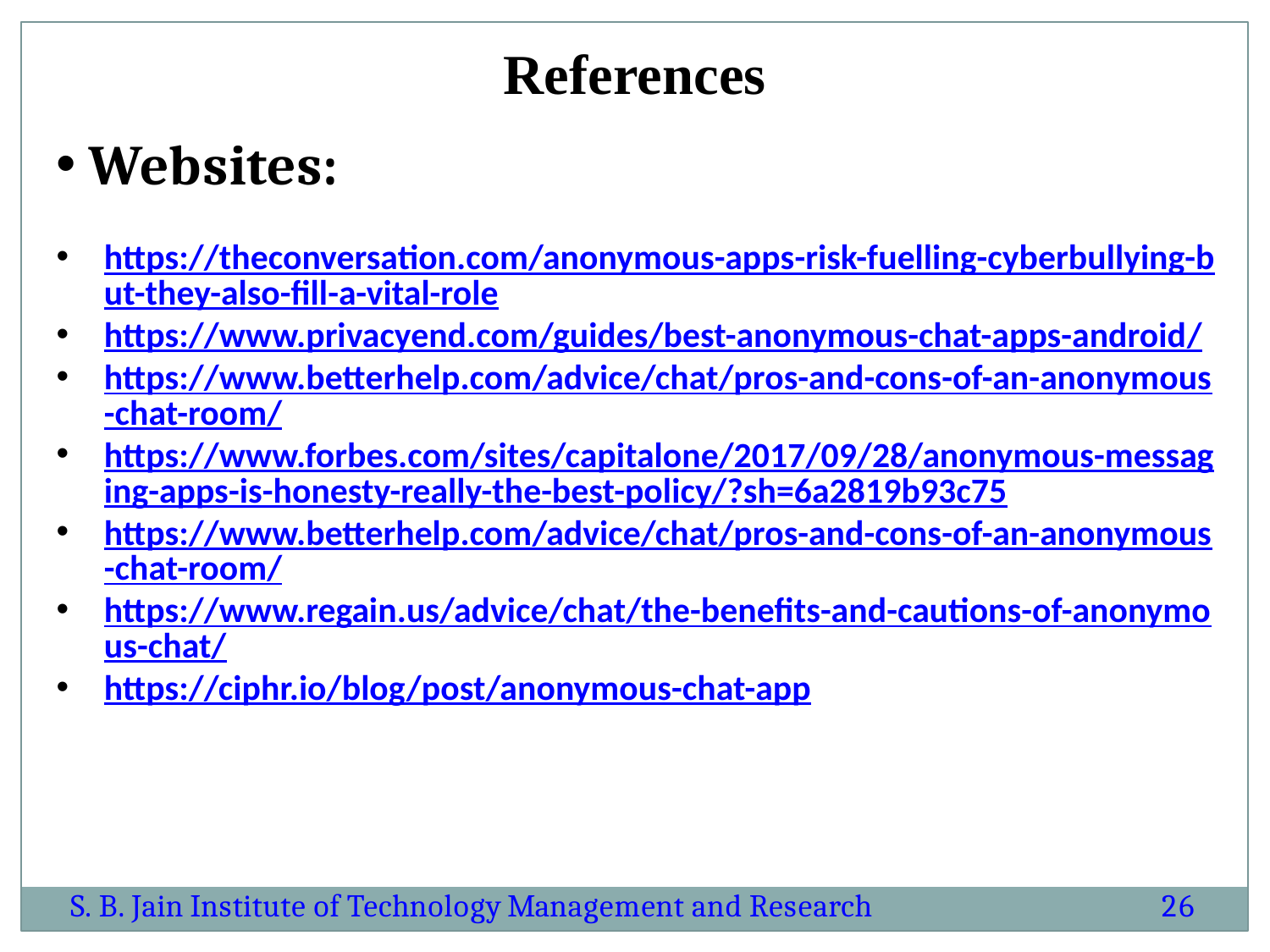

References

 Websites:

https://theconversation.com/anonymous-apps-risk-fuelling-cyberbullying-but-they-also-fill-a-vital-role
https://www.privacyend.com/guides/best-anonymous-chat-apps-android/
https://www.betterhelp.com/advice/chat/pros-and-cons-of-an-anonymous-chat-room/
https://www.forbes.com/sites/capitalone/2017/09/28/anonymous-messaging-apps-is-honesty-really-the-best-policy/?sh=6a2819b93c75
https://www.betterhelp.com/advice/chat/pros-and-cons-of-an-anonymous-chat-room/
https://www.regain.us/advice/chat/the-benefits-and-cautions-of-anonymous-chat/
https://ciphr.io/blog/post/anonymous-chat-app

S. B. Jain Institute of Technology Management and Research
26